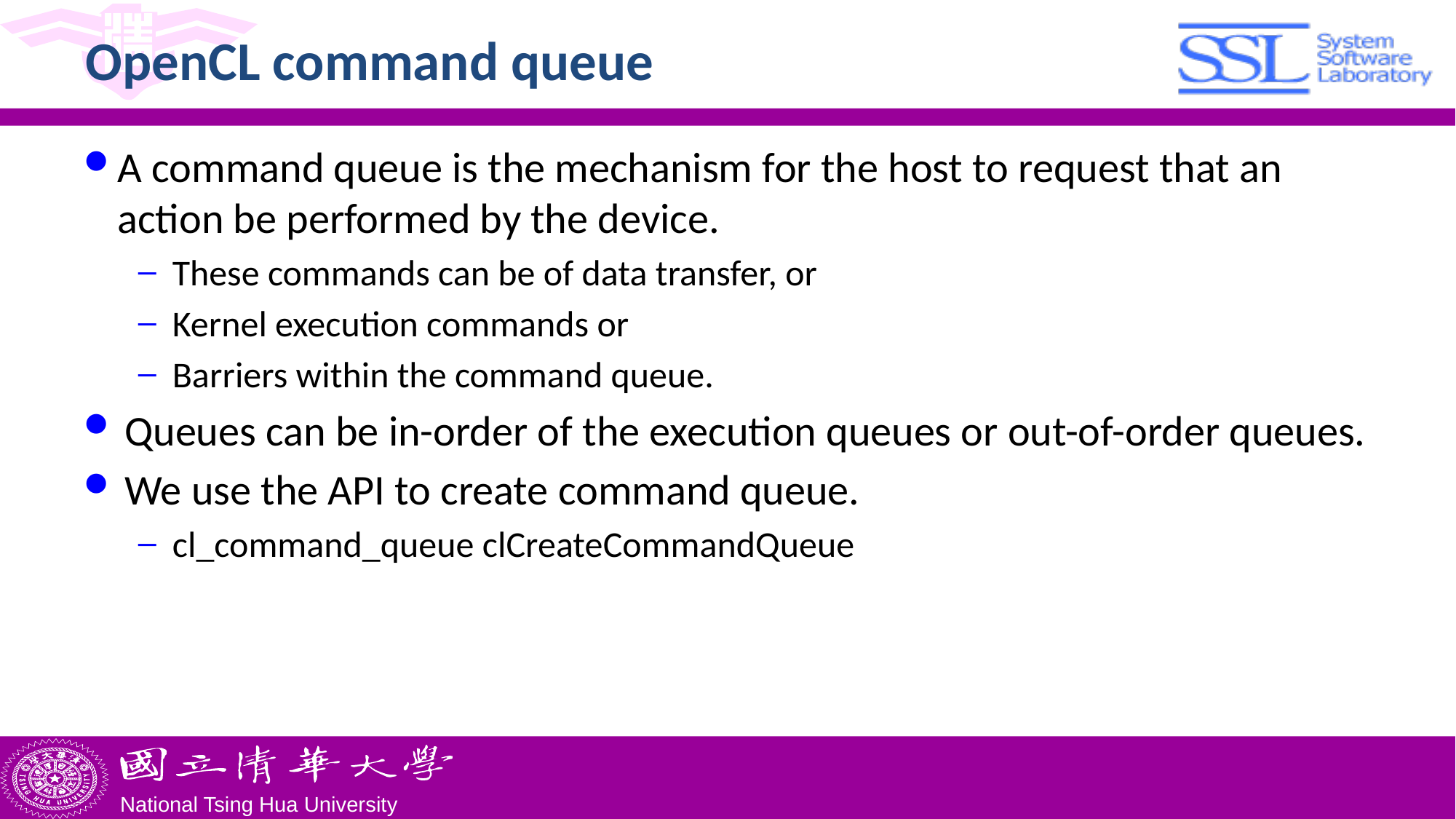

# OpenCL command queue
A command queue is the mechanism for the host to request that an action be performed by the device.
These commands can be of data transfer, or
Kernel execution commands or
Barriers within the command queue.
Queues can be in-order of the execution queues or out-of-order queues.
We use the API to create command queue.
cl_command_queue clCreateCommandQueue